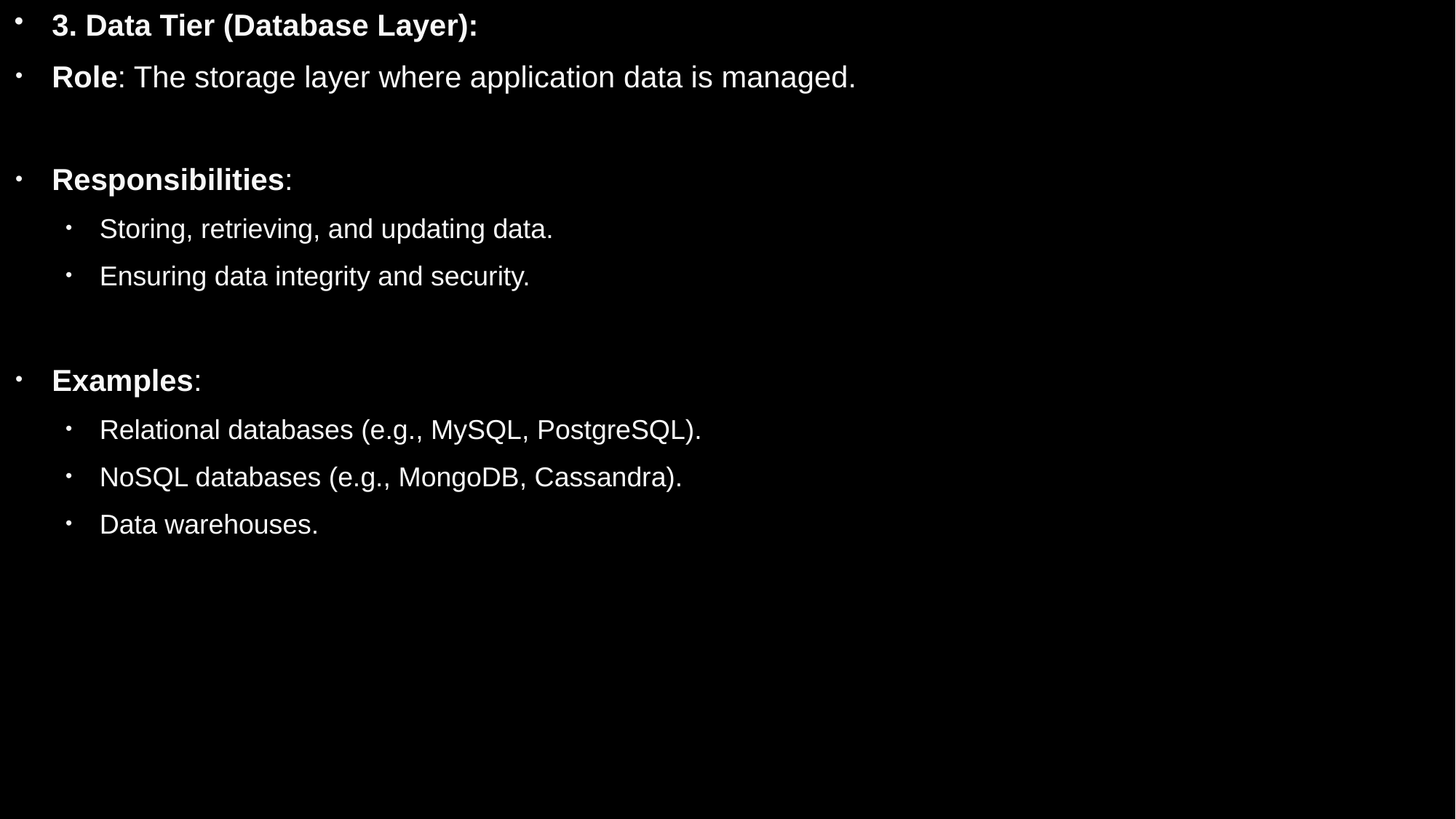

3. Data Tier (Database Layer):
Role: The storage layer where application data is managed.

Responsibilities:
Storing, retrieving, and updating data.
Ensuring data integrity and security.

Examples:
Relational databases (e.g., MySQL, PostgreSQL).
NoSQL databases (e.g., MongoDB, Cassandra).
Data warehouses.